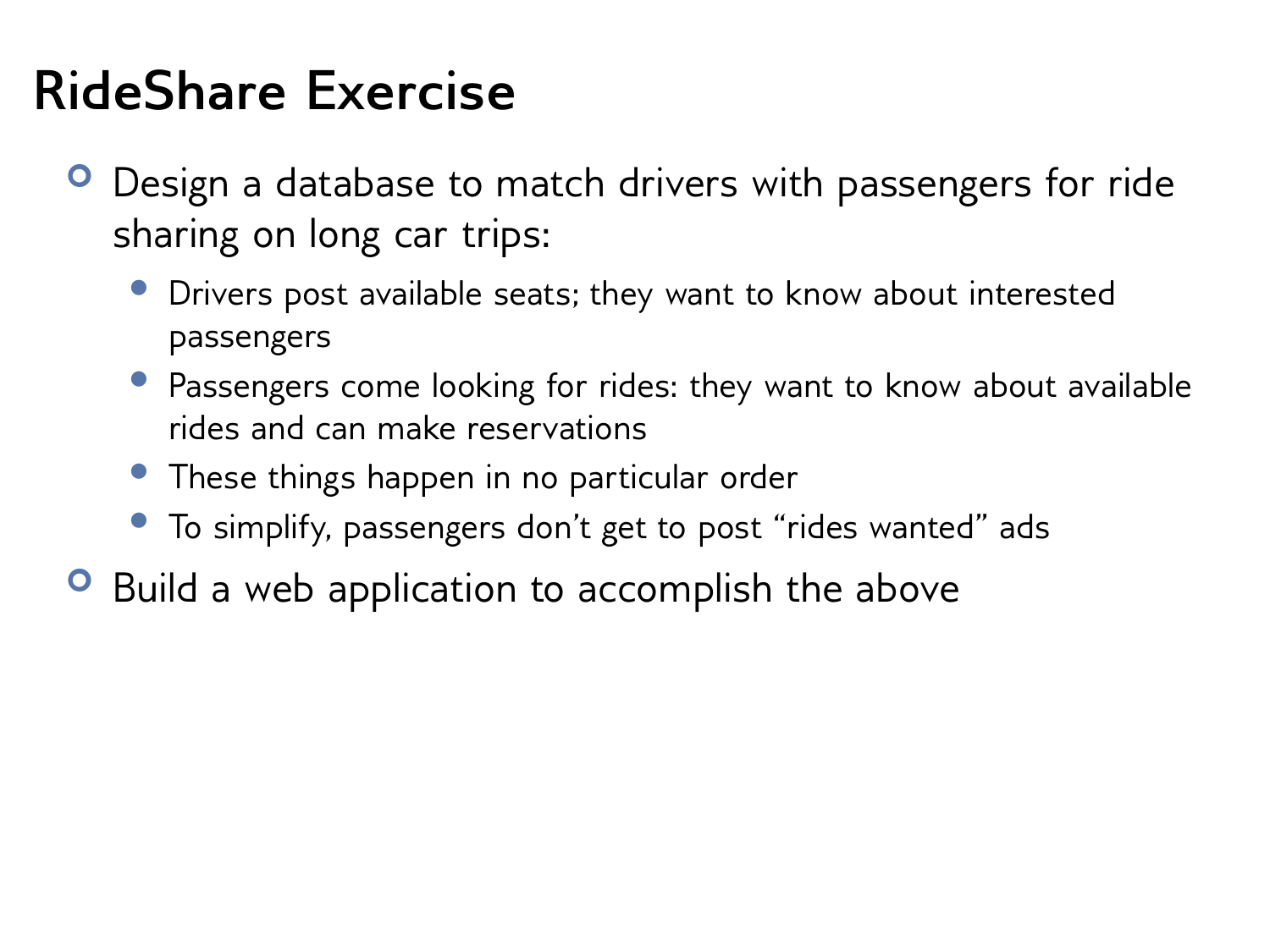

# RideShare Exercise
Design a database to match drivers with passengers for ride sharing on long car trips:
Drivers post available seats; they want to know about interested passengers
Passengers come looking for rides: they want to know about available rides and can make reservations
These things happen in no particular order
To simplify, passengers don’t get to post “rides wanted” ads
Build a web application to accomplish the above